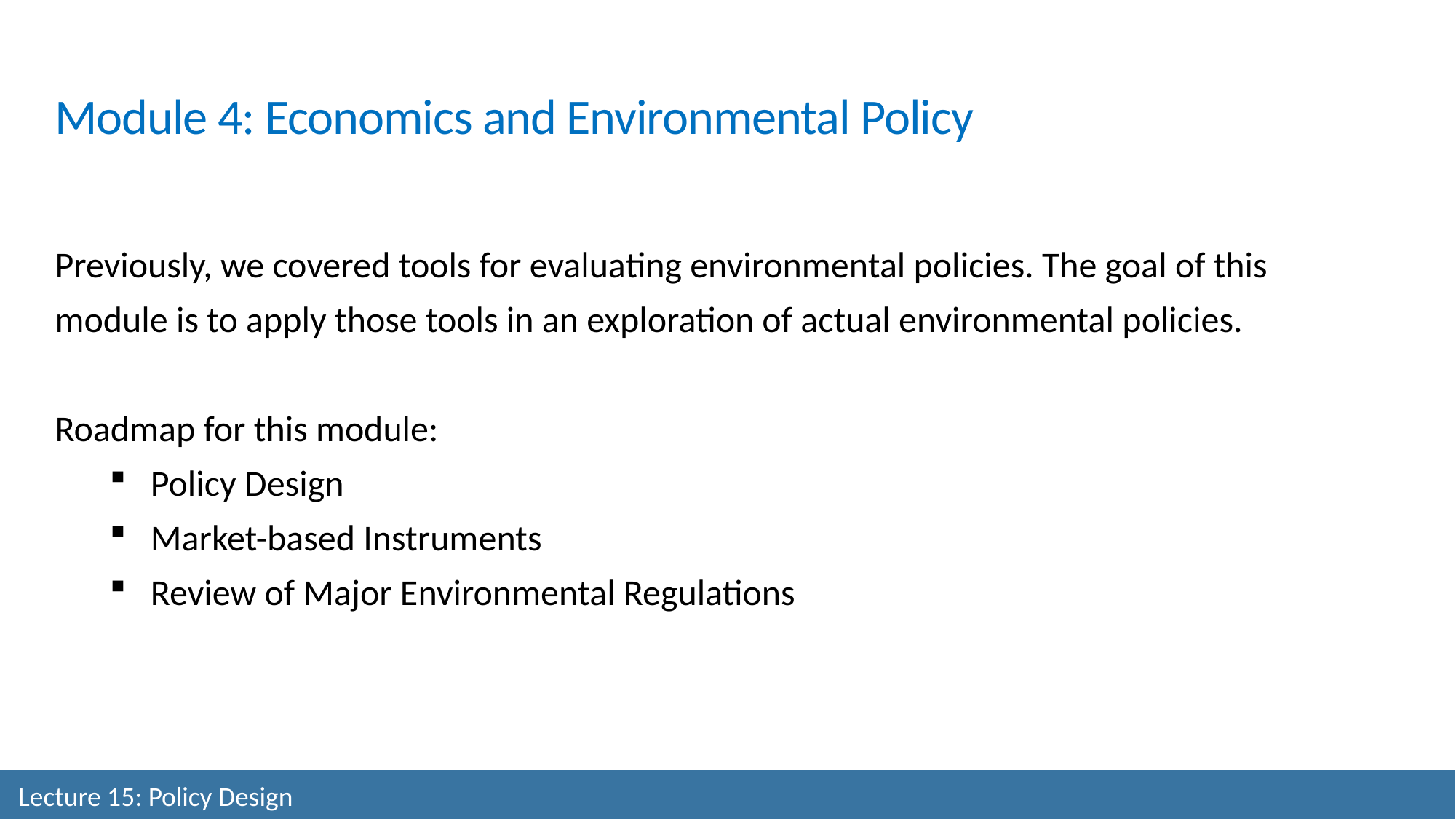

Module 4: Economics and Environmental Policy
Previously, we covered tools for evaluating environmental policies. The goal of this module is to apply those tools in an exploration of actual environmental policies.

Roadmap for this module:
Policy Design
Market-based Instruments
Review of Major Environmental Regulations